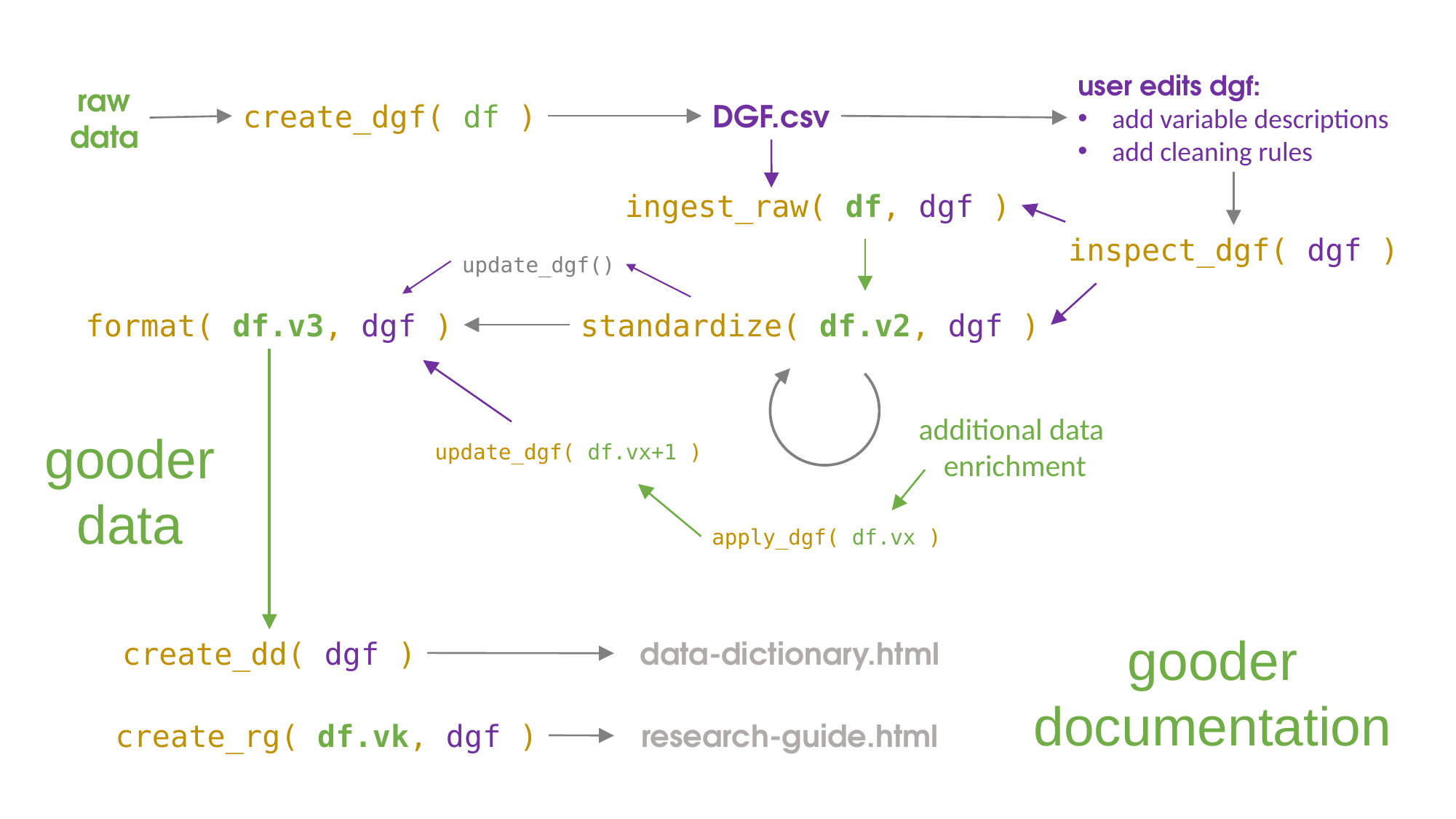

user edits dgf:
add variable descriptions
add cleaning rules
raw
data
create_dgf( df )
DGF.csv
ingest_raw( df, dgf )
inspect_dgf( dgf )
update_dgf()
format( df.v3, dgf )
standardize( df.v2, dgf )

additional data
enrichment
gooder
data
update_dgf( df.vx+1 )
apply_dgf( df.vx )
gooder
documentation
create_dd( dgf )
data-dictionary.html
research-guide.html
create_rg( df.vk, dgf )